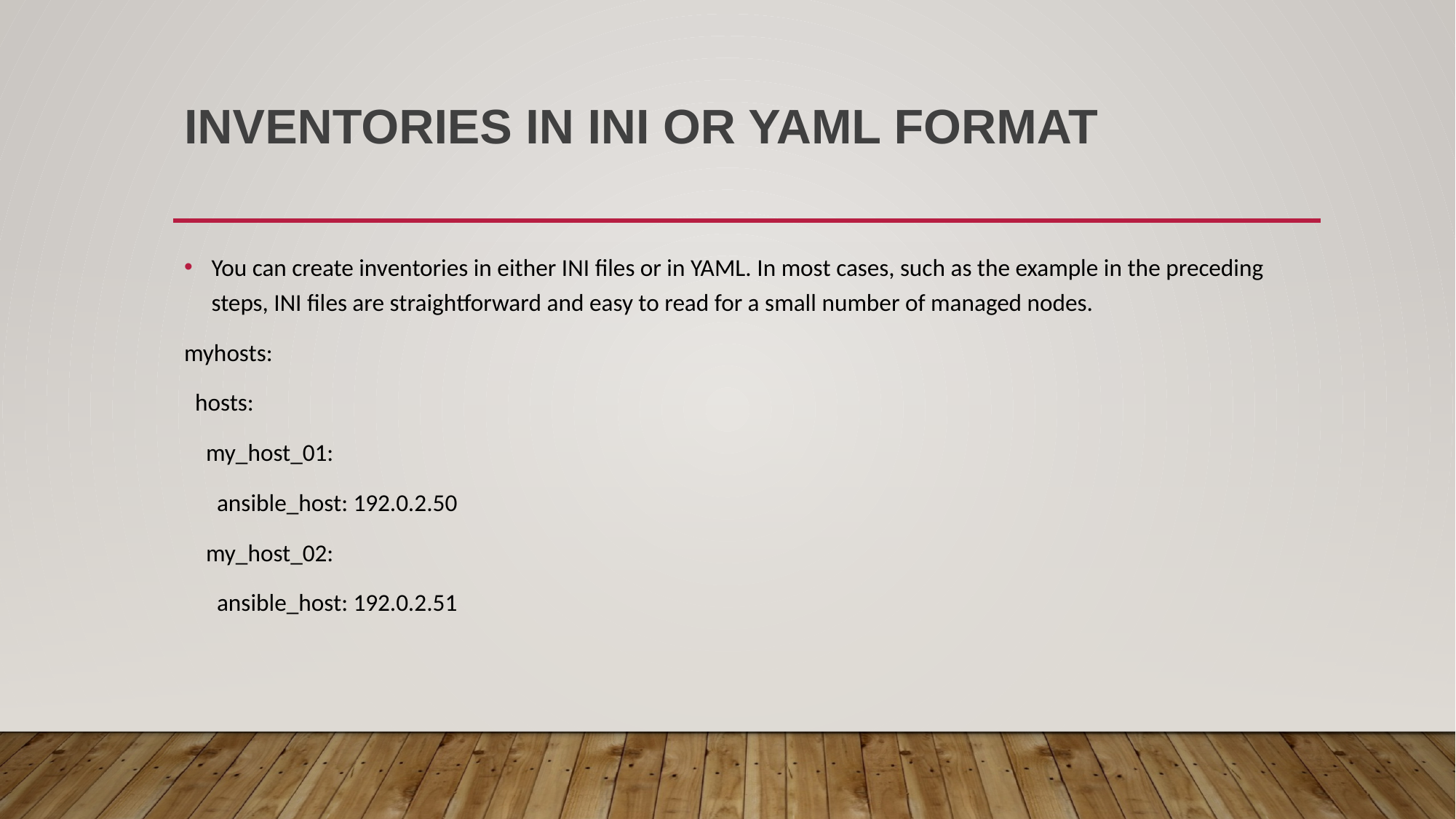

# Inventories in INI or YAML format
You can create inventories in either INI files or in YAML. In most cases, such as the example in the preceding steps, INI files are straightforward and easy to read for a small number of managed nodes.
myhosts:
  hosts:
    my_host_01:
      ansible_host: 192.0.2.50
    my_host_02:
      ansible_host: 192.0.2.51